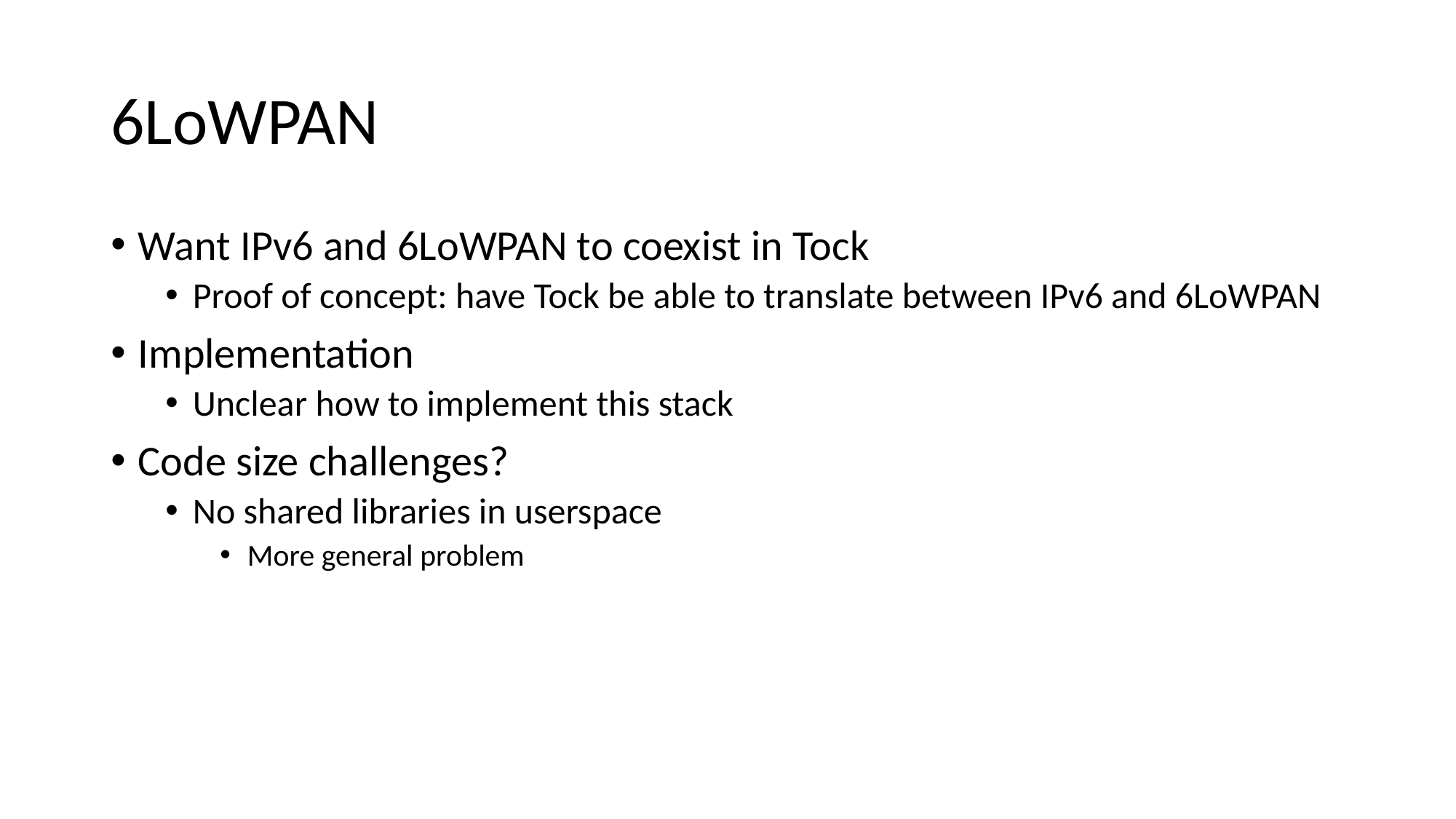

# 6LoWPAN
Want IPv6 and 6LoWPAN to coexist in Tock
Proof of concept: have Tock be able to translate between IPv6 and 6LoWPAN
Implementation
Unclear how to implement this stack
Code size challenges?
No shared libraries in userspace
More general problem